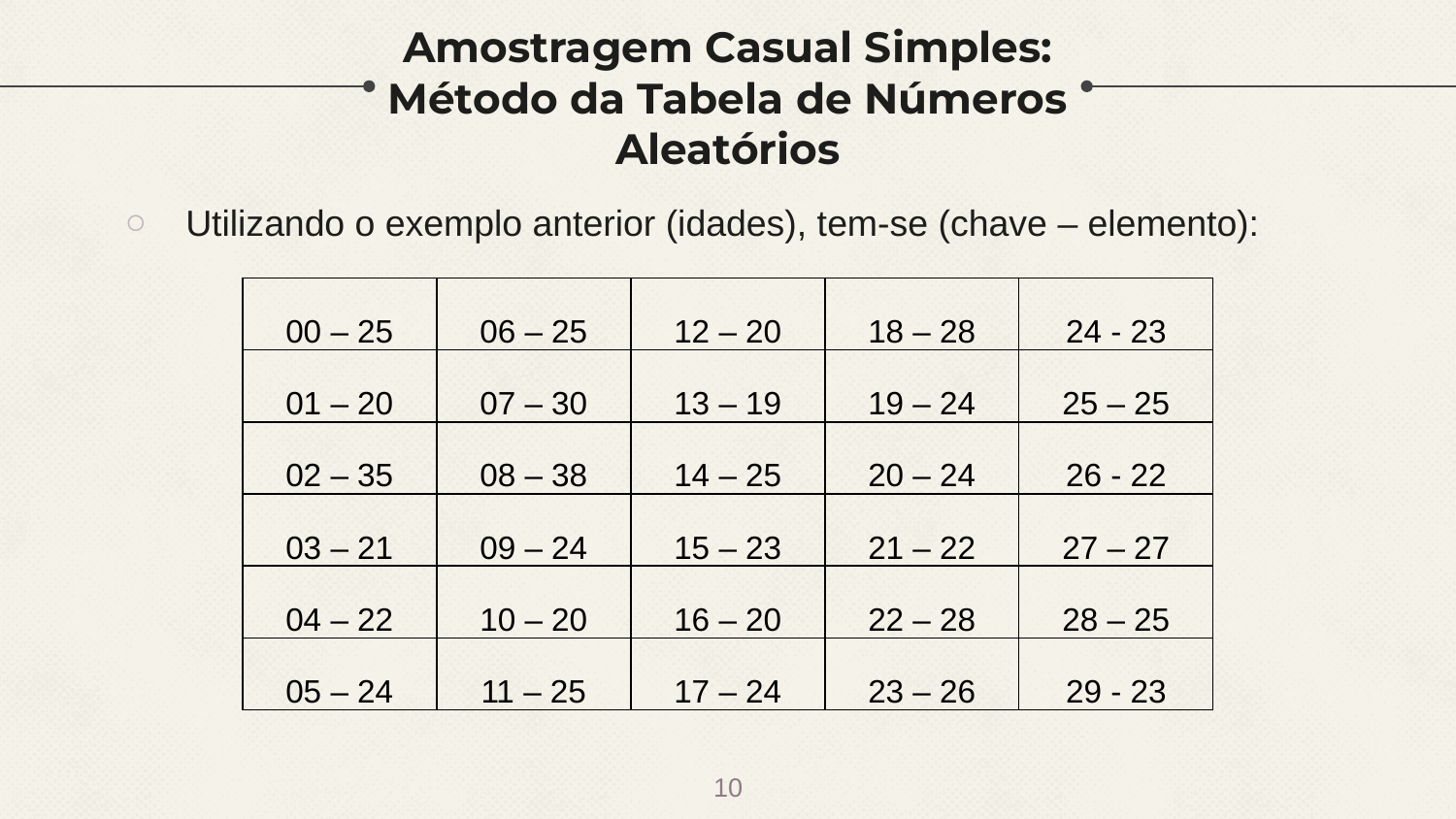

# Amostragem Casual Simples: Método da Tabela de Números Aleatórios
Utilizando o exemplo anterior (idades), tem-se (chave – elemento):

| 00 – 25 | 06 – 25 | 12 – 20 | 18 – 28 | 24 - 23 |
| --- | --- | --- | --- | --- |
| 01 – 20 | 07 – 30 | 13 – 19 | 19 – 24 | 25 – 25 |
| 02 – 35 | 08 – 38 | 14 – 25 | 20 – 24 | 26 - 22 |
| 03 – 21 | 09 – 24 | 15 – 23 | 21 – 22 | 27 – 27 |
| 04 – 22 | 10 – 20 | 16 – 20 | 22 – 28 | 28 – 25 |
| 05 – 24 | 11 – 25 | 17 – 24 | 23 – 26 | 29 - 23 |
10